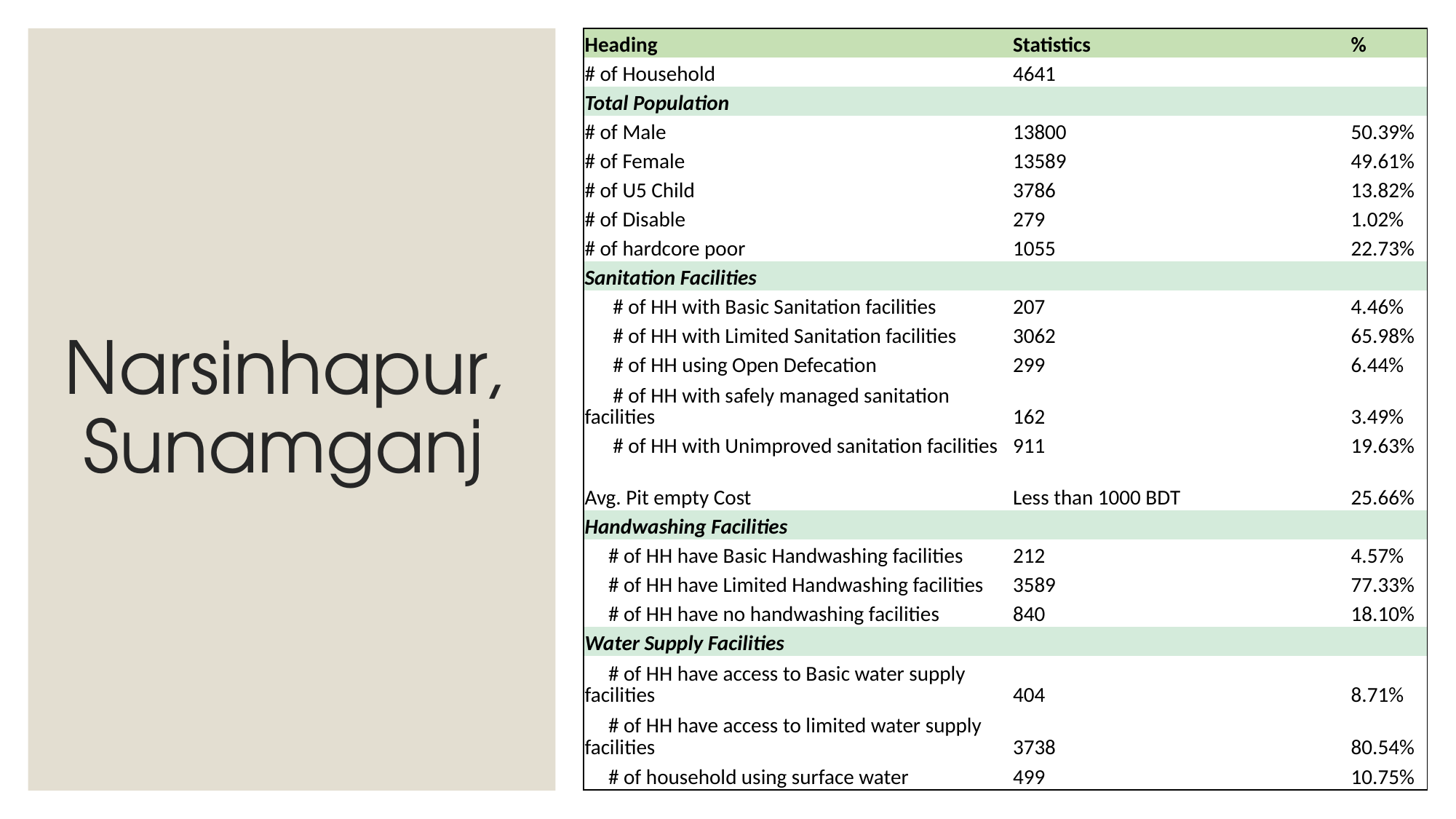

| Heading | Statistics | % |
| --- | --- | --- |
| # of Household | 4641 |  |
| Total Population |  |  |
| # of Male | 13800 | 50.39% |
| # of Female | 13589 | 49.61% |
| # of U5 Child | 3786 | 13.82% |
| # of Disable | 279 | 1.02% |
| # of hardcore poor | 1055 | 22.73% |
| Sanitation Facilities |  |  |
| # of HH with Basic Sanitation facilities | 207 | 4.46% |
| # of HH with Limited Sanitation facilities | 3062 | 65.98% |
| # of HH using Open Defecation | 299 | 6.44% |
| # of HH with safely managed sanitation facilities | 162 | 3.49% |
| # of HH with Unimproved sanitation facilities | 911 | 19.63% |
| Avg. Pit empty Cost | Less than 1000 BDT | 25.66% |
| Handwashing Facilities |  |  |
| # of HH have Basic Handwashing facilities | 212 | 4.57% |
| # of HH have Limited Handwashing facilities | 3589 | 77.33% |
| # of HH have no handwashing facilities | 840 | 18.10% |
| Water Supply Facilities |  |  |
| # of HH have access to Basic water supply facilities | 404 | 8.71% |
| # of HH have access to limited water supply facilities | 3738 | 80.54% |
| # of household using surface water | 499 | 10.75% |
# Narsinhapur, Sunamganj